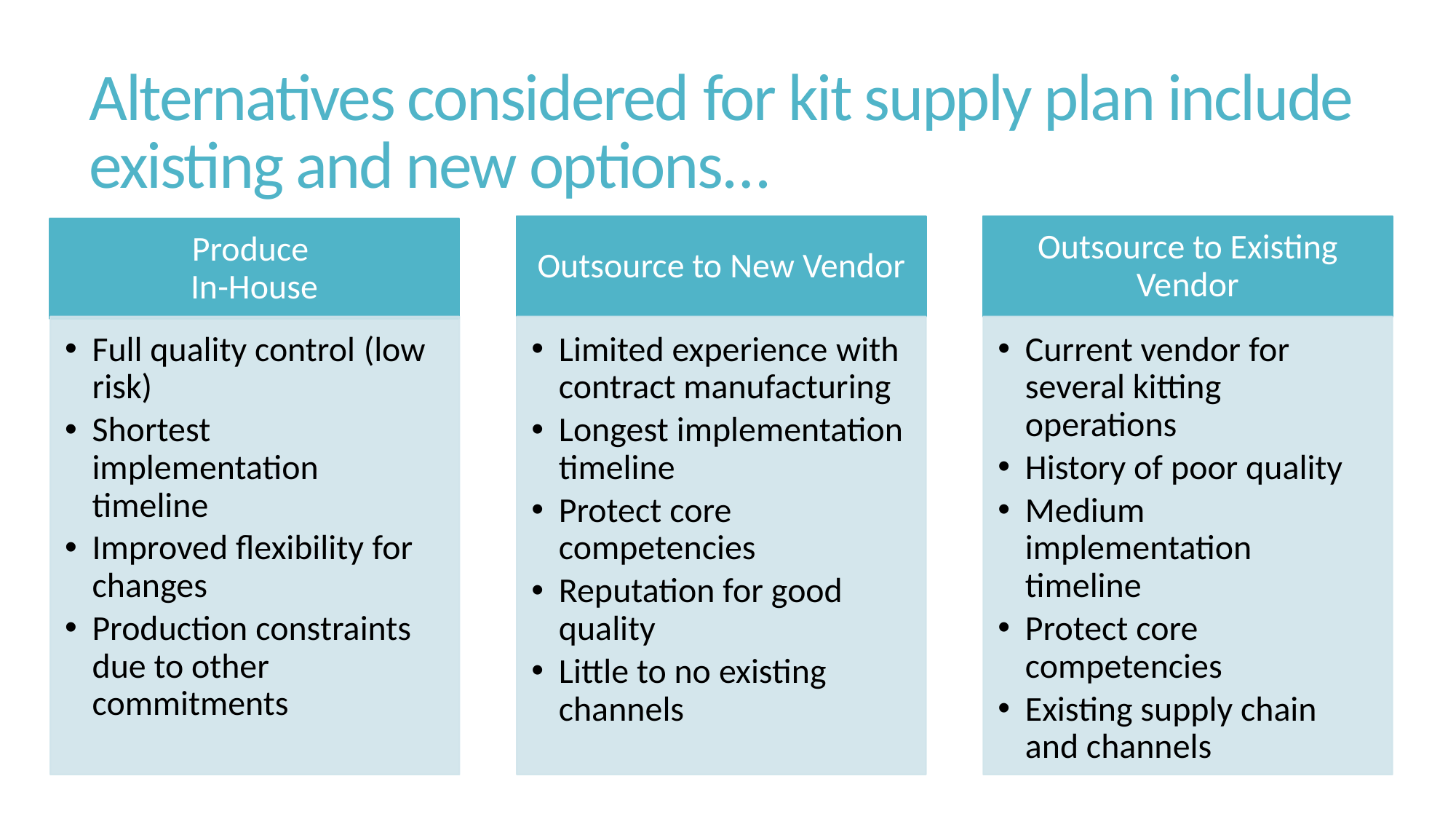

# Alternatives considered for kit supply plan include existing and new options…
Produce
In-House
Full quality control (low risk)
Shortest implementation timeline
Improved flexibility for changes
Production constraints due to other commitments
Outsource to New Vendor
Limited experience with contract manufacturing
Longest implementation timeline
Protect core competencies
Reputation for good quality
Little to no existing channels
Outsource to Existing Vendor
Current vendor for several kitting operations
History of poor quality
Medium implementation timeline
Protect core competencies
Existing supply chain and channels